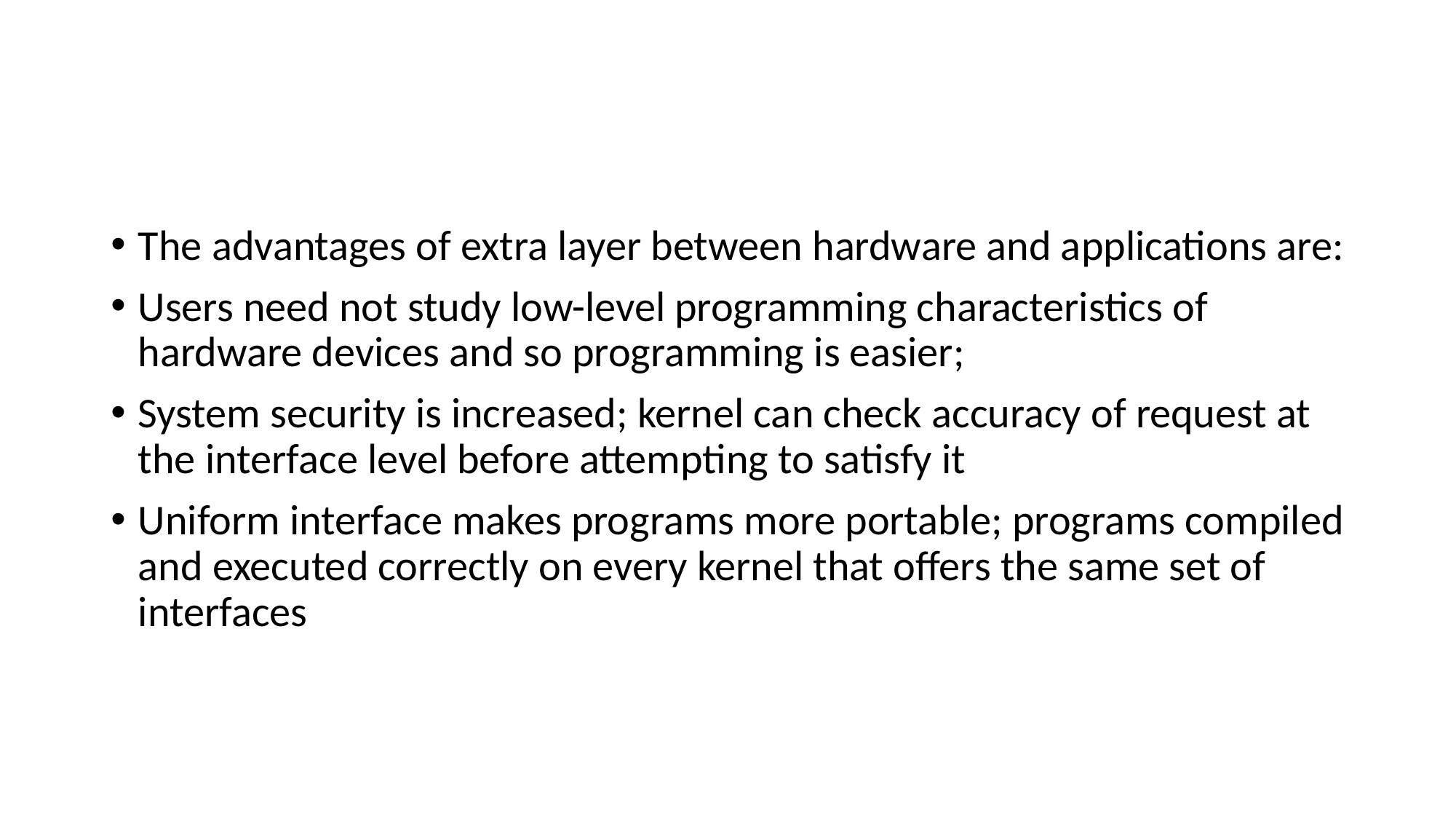

#
The advantages of extra layer between hardware and applications are:
Users need not study low-level programming characteristics of hardware devices and so programming is easier;
System security is increased; kernel can check accuracy of request at the interface level before attempting to satisfy it
Uniform interface makes programs more portable; programs compiled and executed correctly on every kernel that offers the same set of interfaces